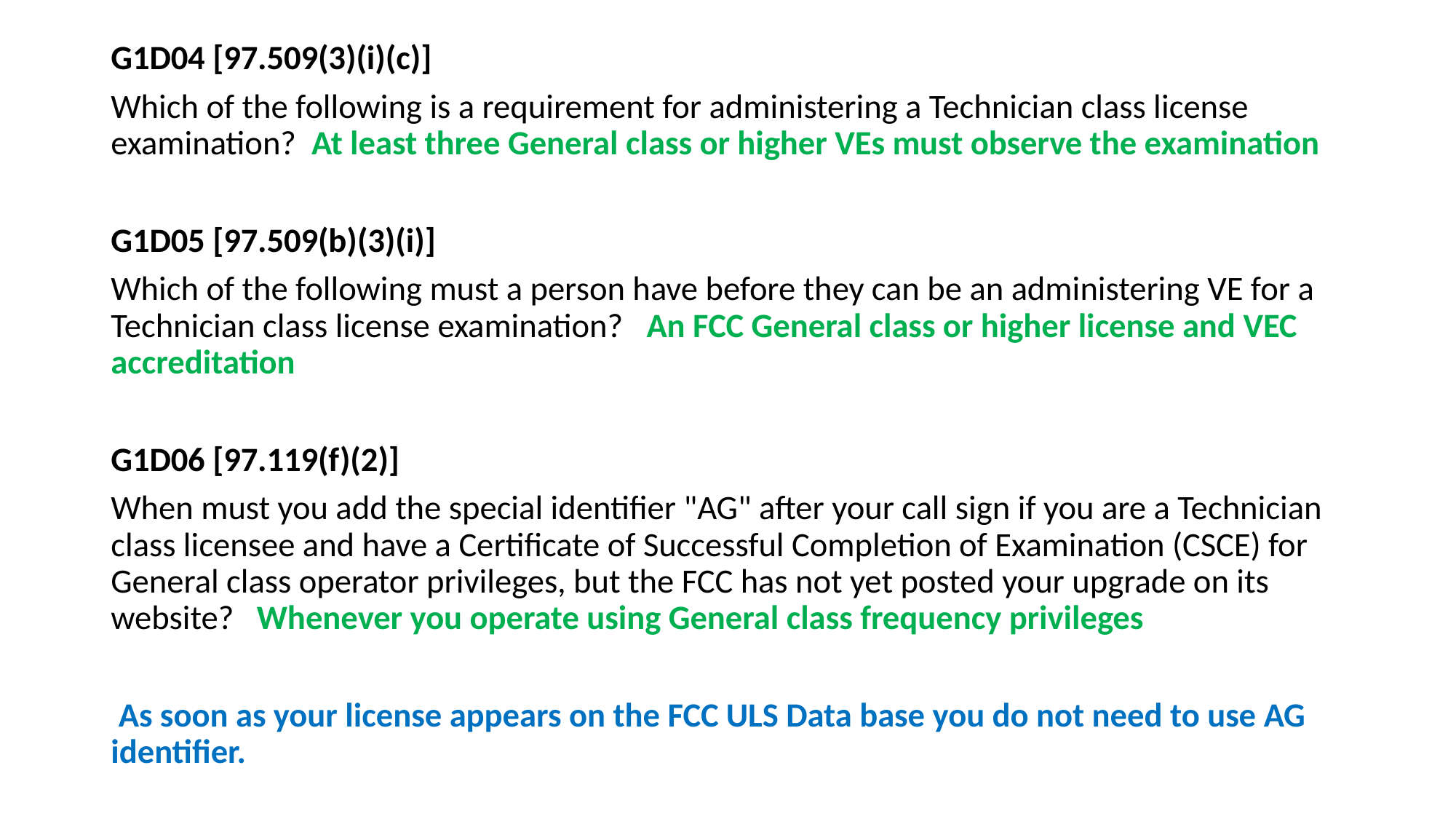

G1D04 [97.509(3)(i)(c)]
Which of the following is a requirement for administering a Technician class license examination?  At least three General class or higher VEs must observe the examination

G1D05 [97.509(b)(3)(i)]
Which of the following must a person have before they can be an administering VE for a Technician class license examination?   An FCC General class or higher license and VEC accreditation

G1D06 [97.119(f)(2)]
When must you add the special identifier "AG" after your call sign if you are a Technician class licensee and have a Certificate of Successful Completion of Examination (CSCE) for General class operator privileges, but the FCC has not yet posted your upgrade on its website?   Whenever you operate using General class frequency privileges

 As soon as your license appears on the FCC ULS Data base you do not need to use AG identifier.